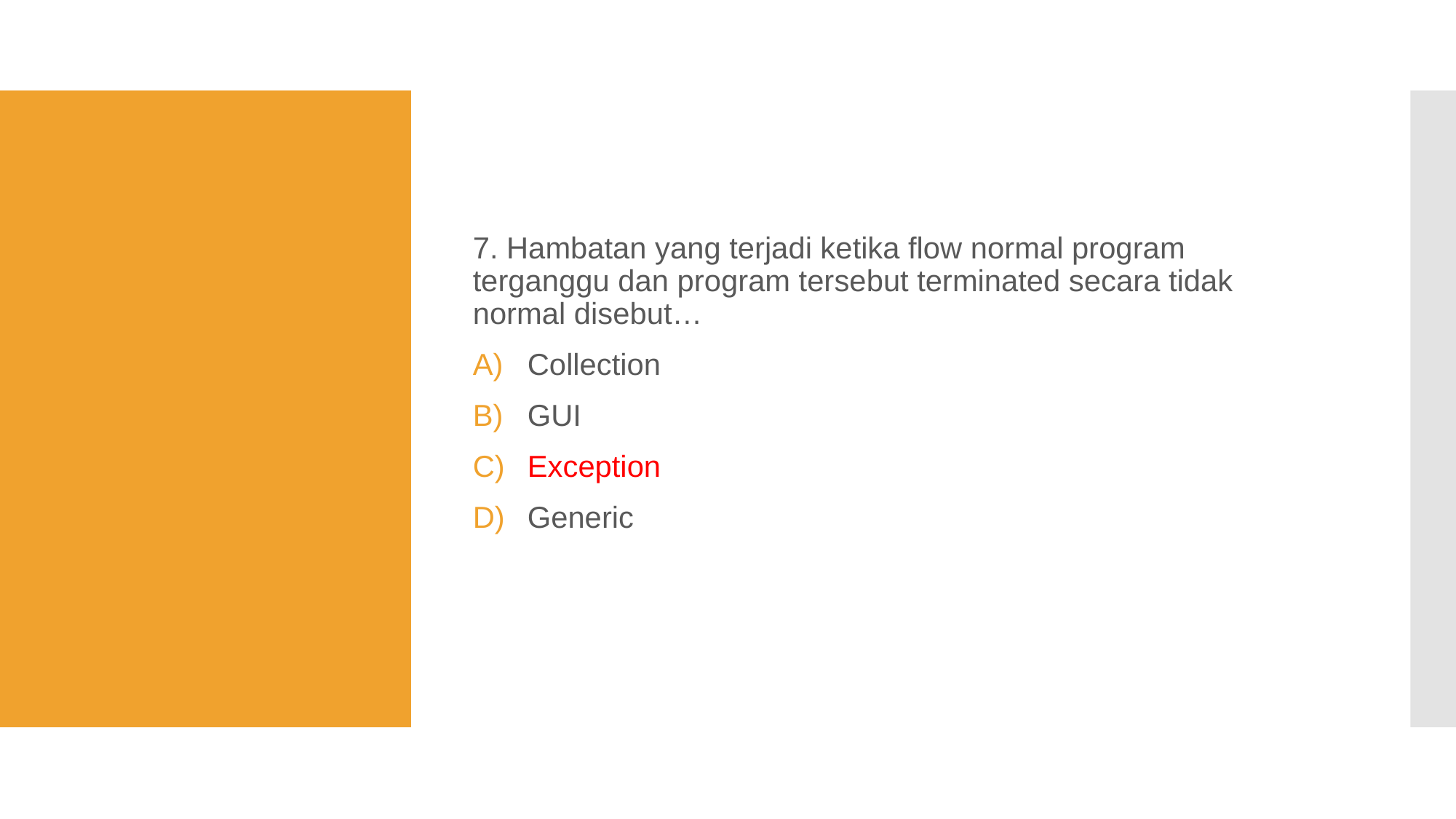

7. Hambatan yang terjadi ketika flow normal program terganggu dan program tersebut terminated secara tidak normal disebut…
Collection
GUI
Exception
Generic

#